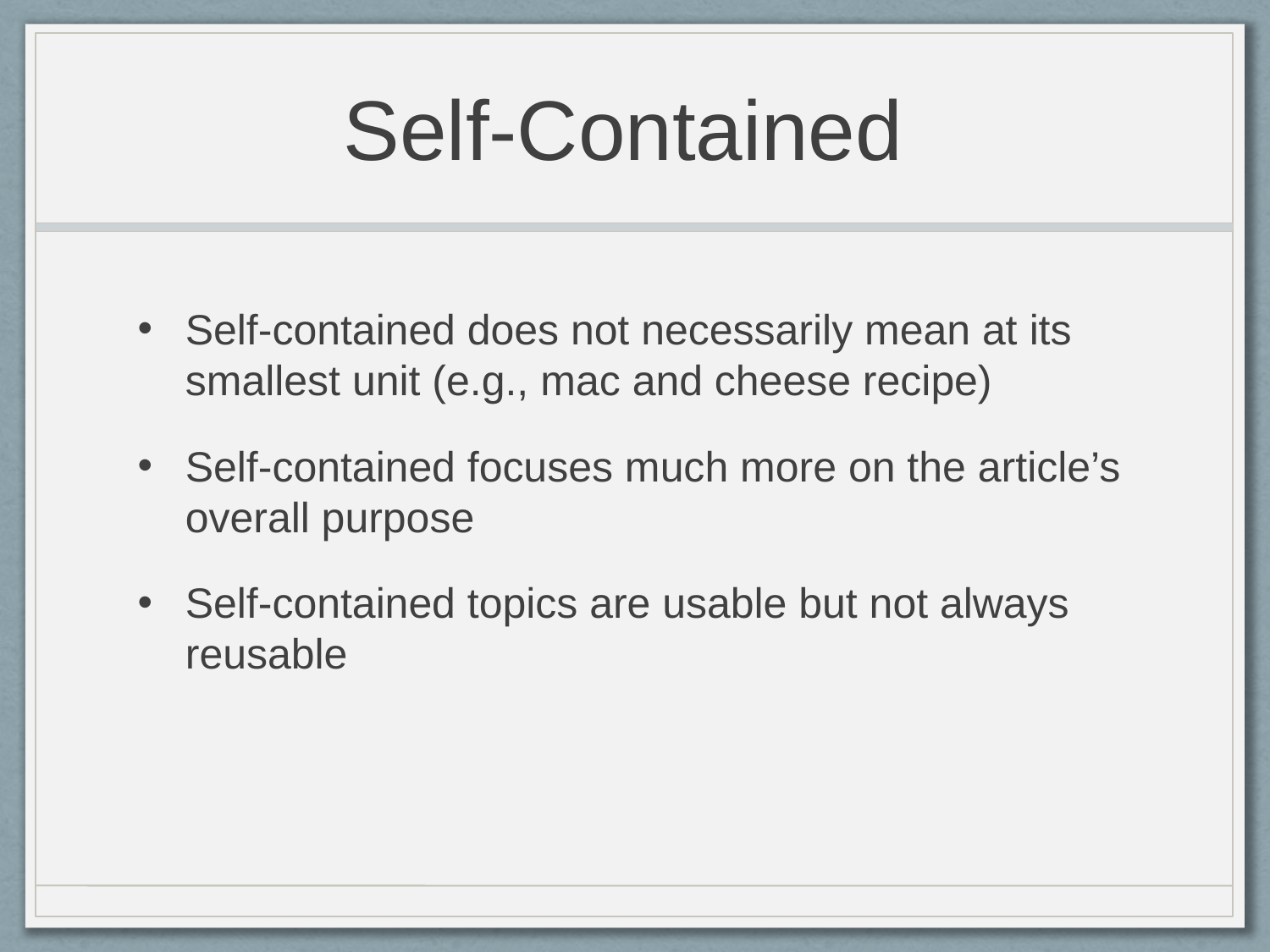

# Self-Contained
Self-contained does not necessarily mean at its smallest unit (e.g., mac and cheese recipe)
Self-contained focuses much more on the article’s overall purpose
Self-contained topics are usable but not always reusable